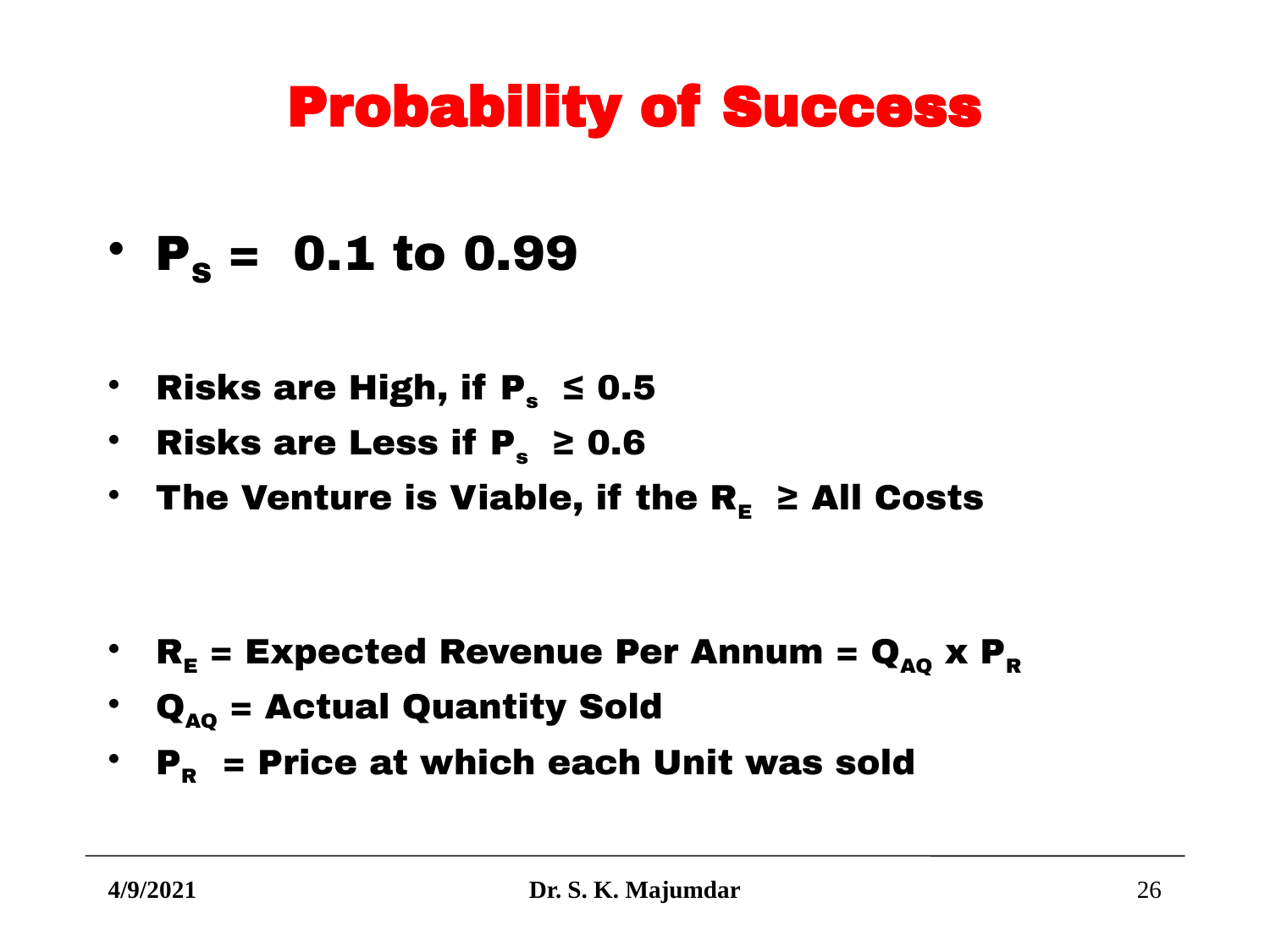

# Probability of Success
PS =  0.1 to 0.99

Risks are High, if Ps  ≤ 0.5
Risks are Less if Ps  ≥ 0.6
The Venture is Viable, if the RE  ≥ All Costs

RE = Expected Revenue Per Annum = QAQ x PR
QAQ = Actual Quantity Sold
PR   = Price at which each Unit was sold

4/9/2021
Dr. S. K. Majumdar
26